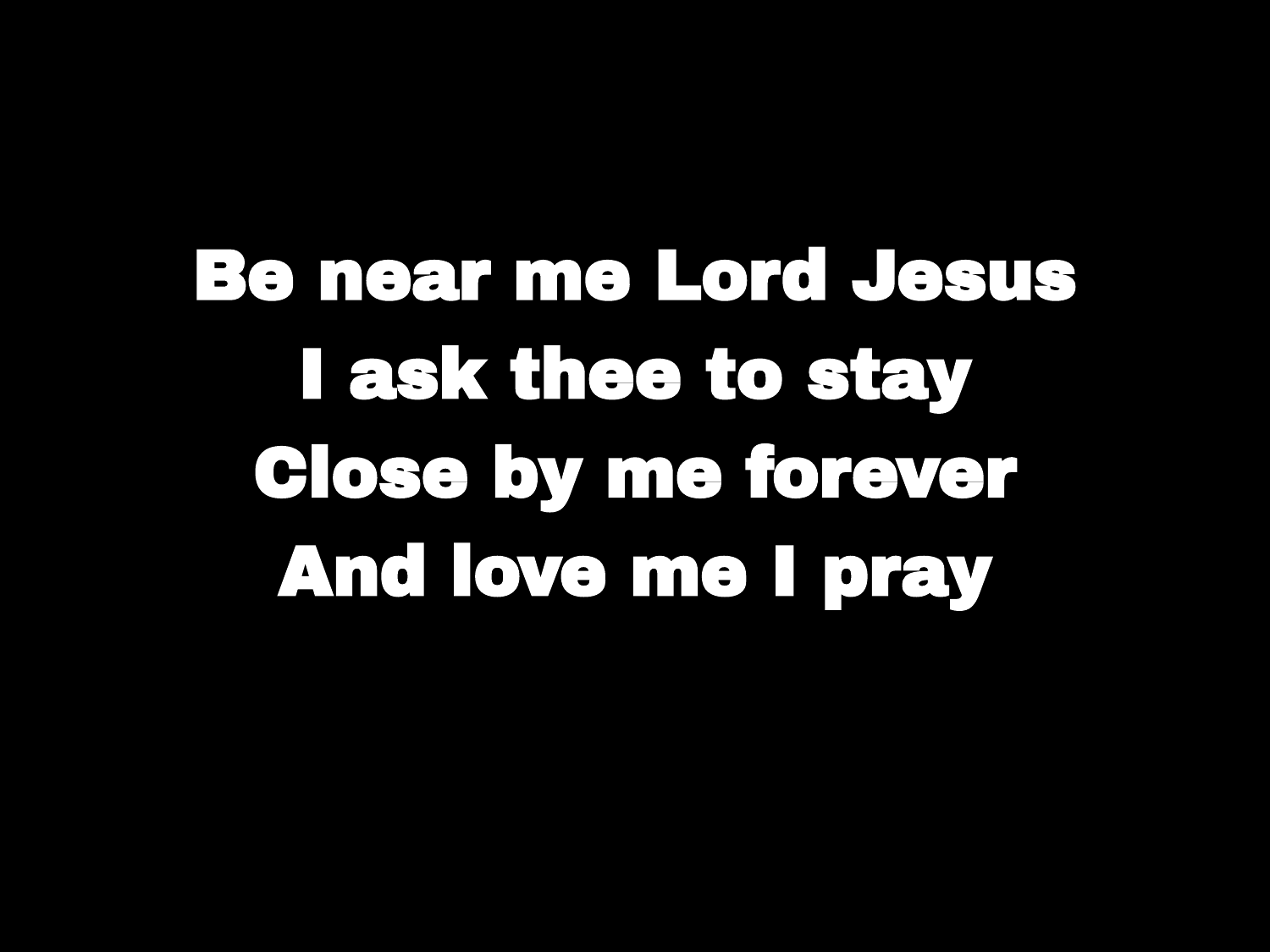

#
Be near me Lord Jesus
I ask thee to stay
Close by me forever
And love me I pray